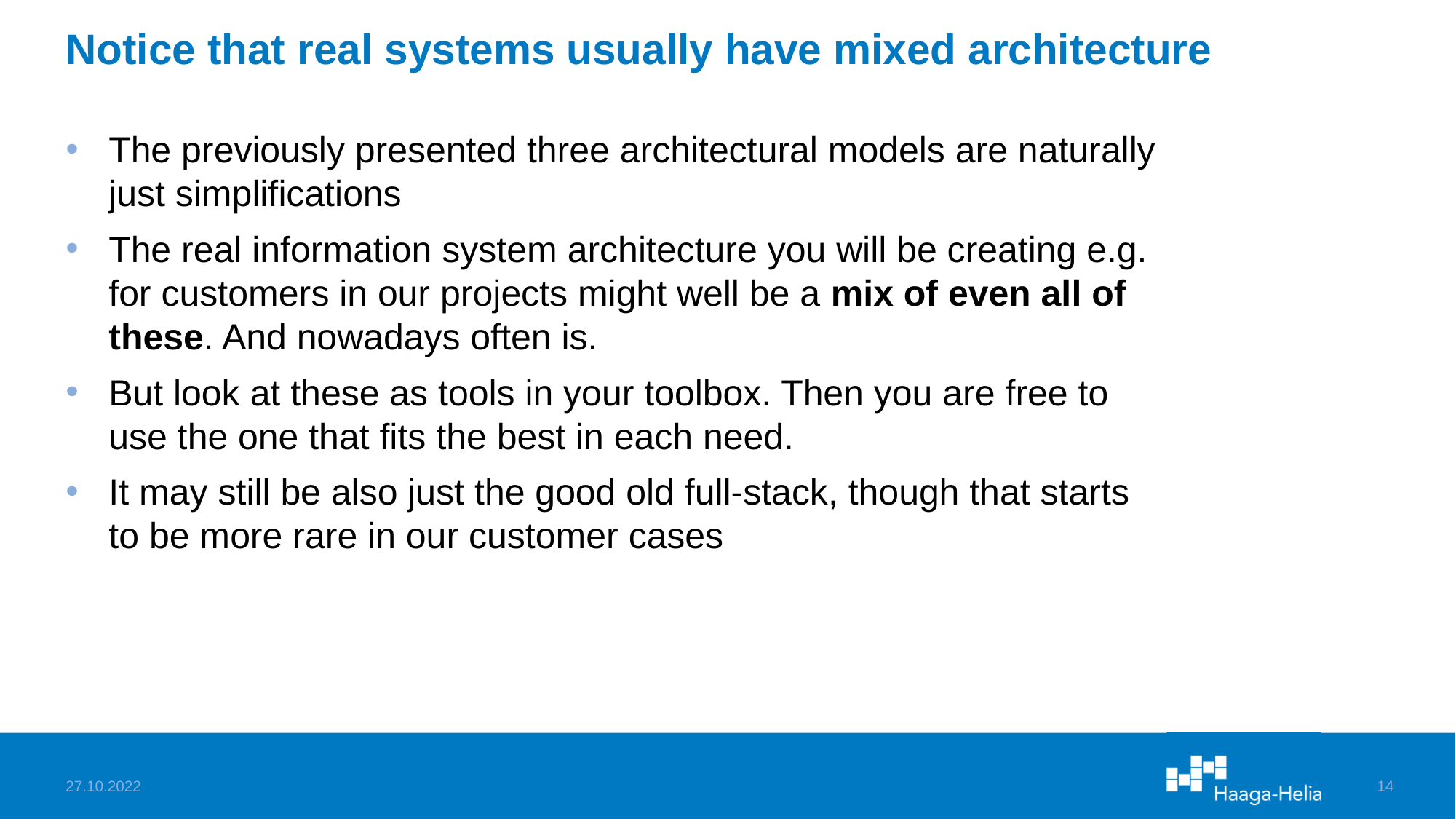

# Notice that real systems usually have mixed architecture
The previously presented three architectural models are naturally just simplifications
The real information system architecture you will be creating e.g. for customers in our projects might well be a mix of even all of these. And nowadays often is.
But look at these as tools in your toolbox. Then you are free to use the one that fits the best in each need.
It may still be also just the good old full-stack, though that starts to be more rare in our customer cases
27.10.2022

14